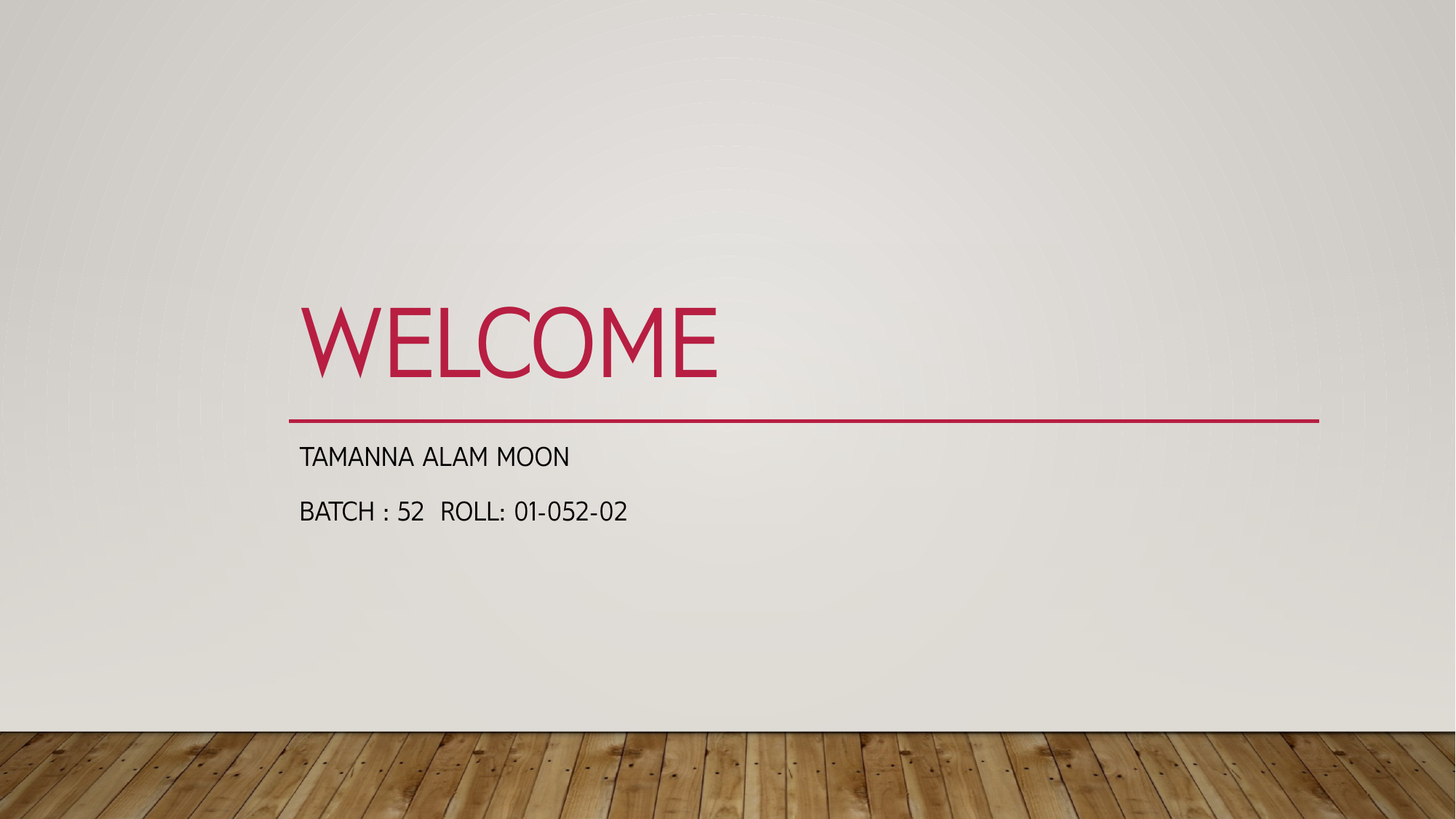

# Welcome
Tamanna Alam Moon
Batch : 52  Roll: 01-052-02